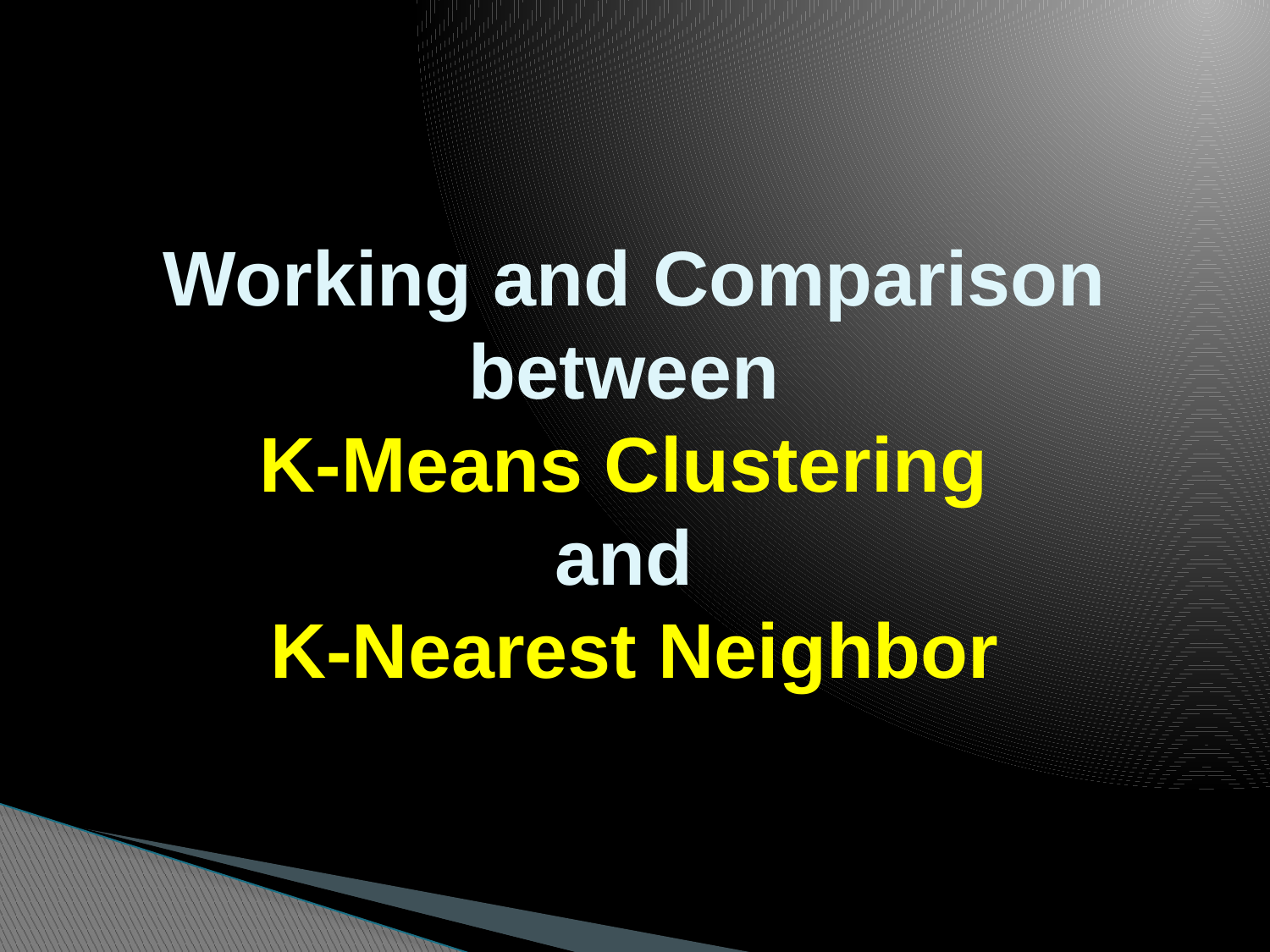

# Working and Comparison between K-Means Clustering and K-Nearest Neighbor